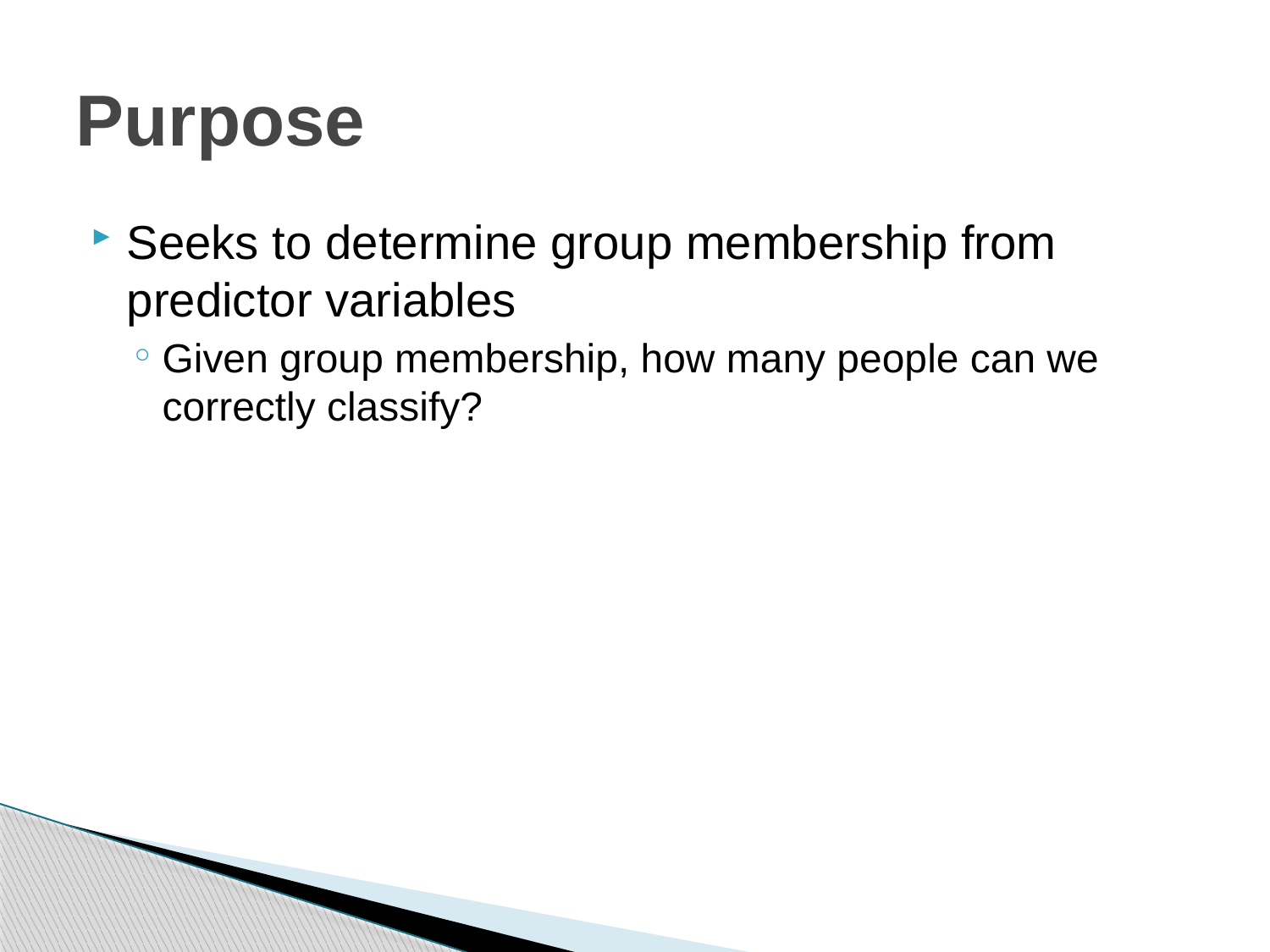

# Purpose
Seeks to determine group membership from predictor variables
Given group membership, how many people can we correctly classify?